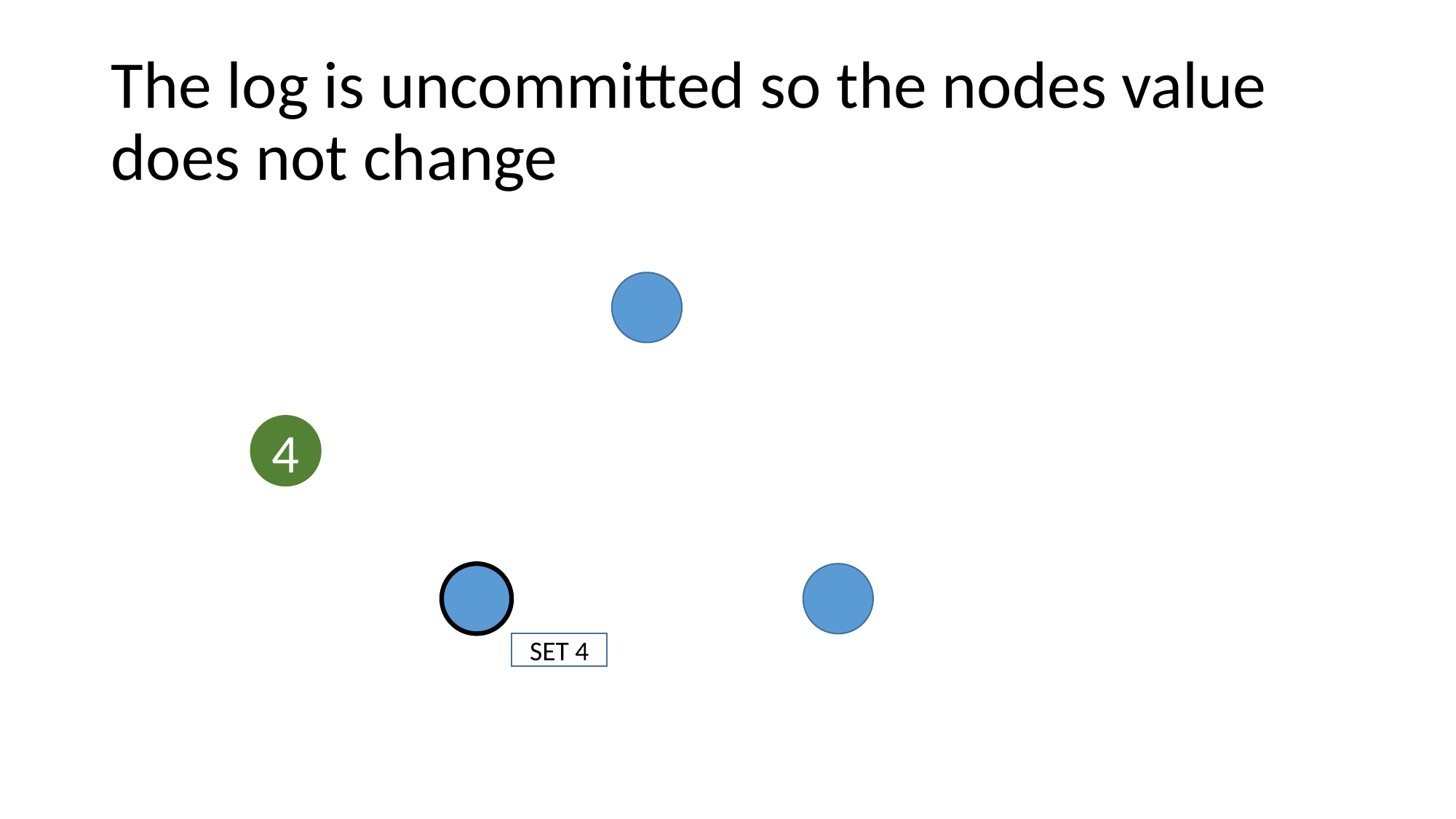

# The log is uncommitted so the nodes value does not change

4

SET 4